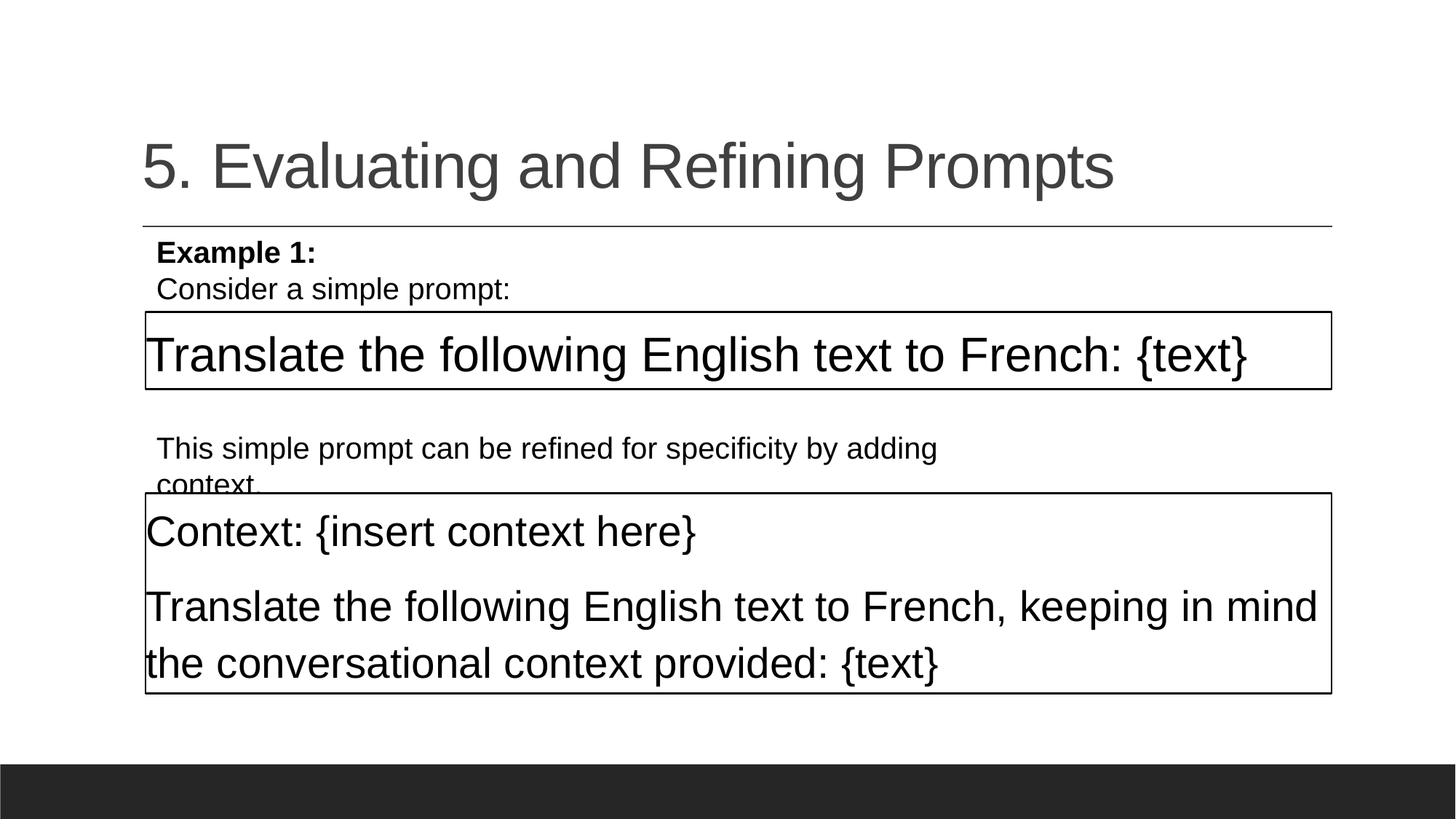

# 5. Evaluating and Refining Prompts
Example 1:
Consider a simple prompt:
Translate the following English text to French: {text}
This simple prompt can be refined for specificity by adding context.
Context: {insert context here}
Translate the following English text to French, keeping in mind the conversational context provided: {text}